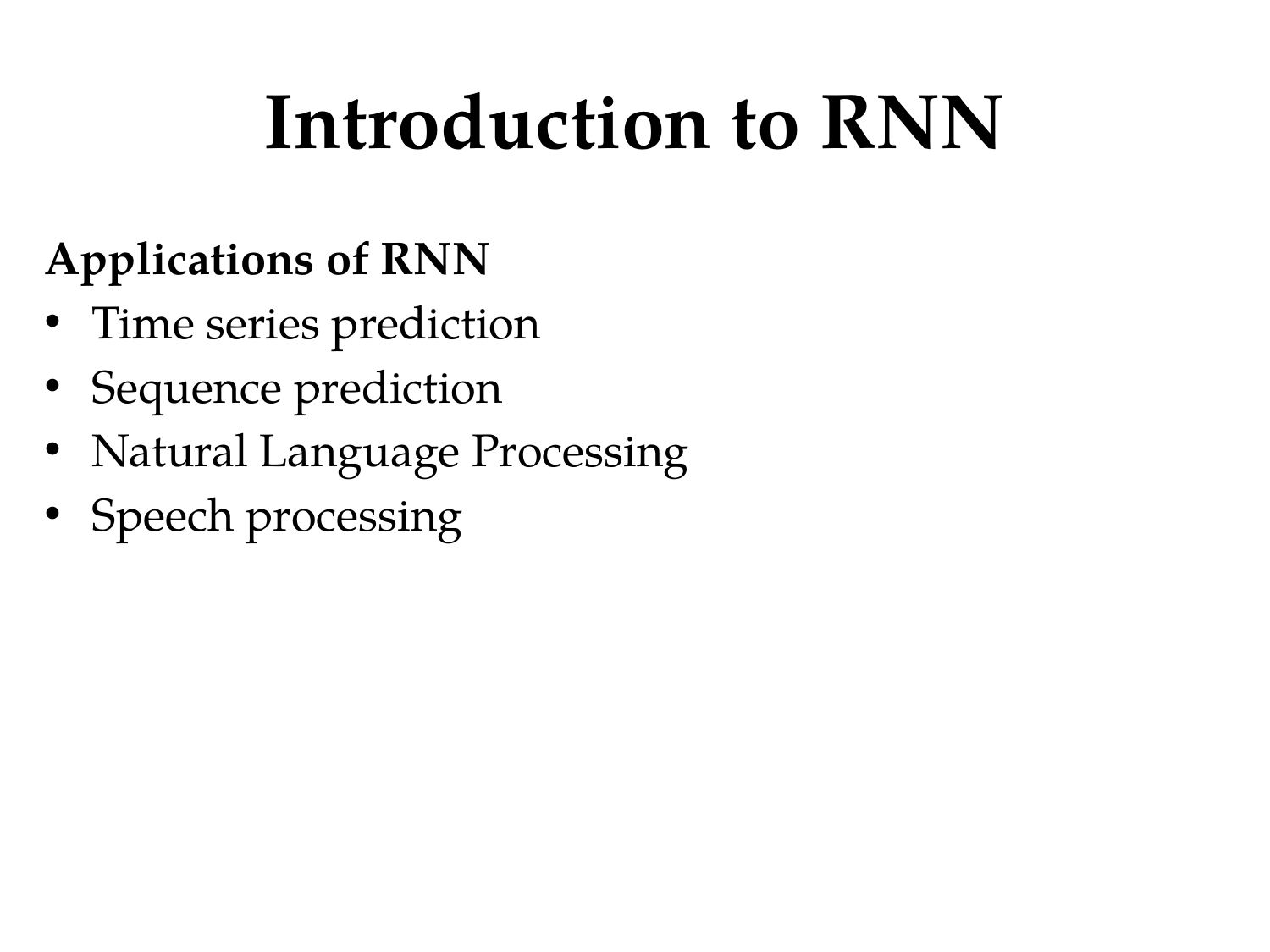

# Introduction to RNN
Applications of RNN
Time series prediction
Sequence prediction
Natural Language Processing
Speech processing